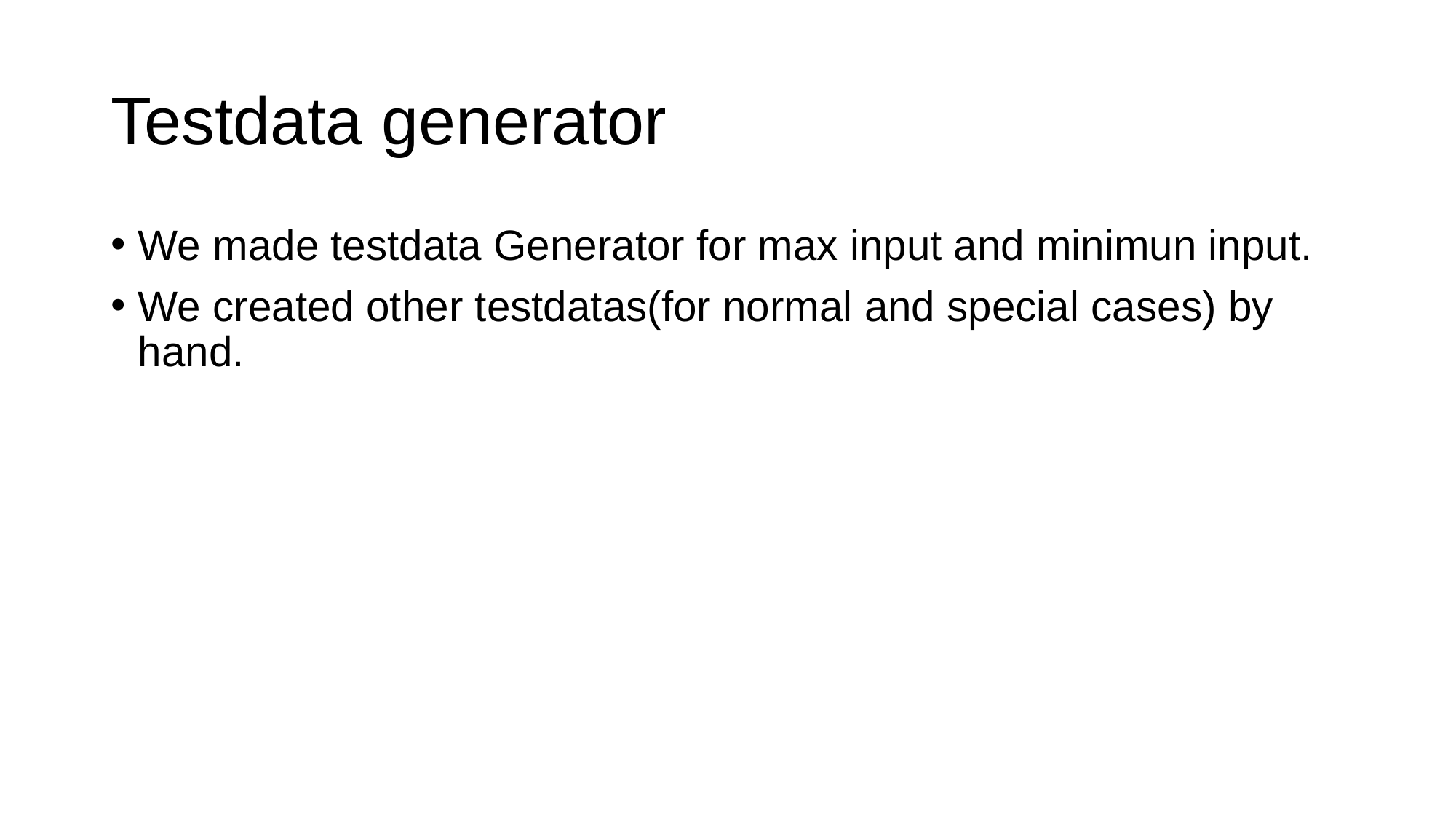

# Testdata generator
We made testdata Generator for max input and minimun input.
We created other testdatas(for normal and special cases) by hand.